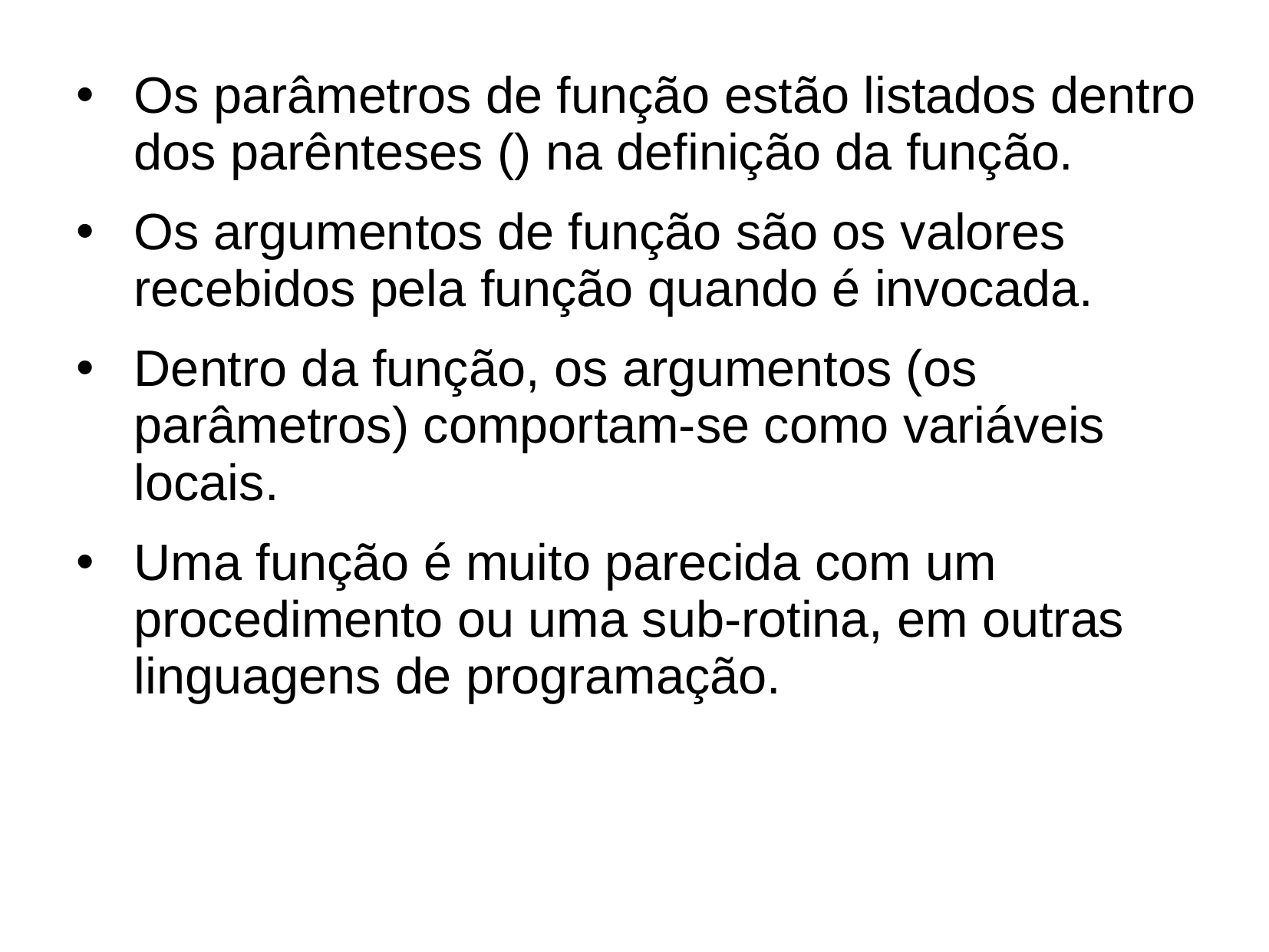

Os parâmetros de função estão listados dentro dos parênteses () na definição da função.
Os argumentos de função são os valores recebidos pela função quando é invocada.
Dentro da função, os argumentos (os parâmetros) comportam-se como variáveis locais.
Uma função é muito parecida com um procedimento ou uma sub-rotina, em outras linguagens de programação.